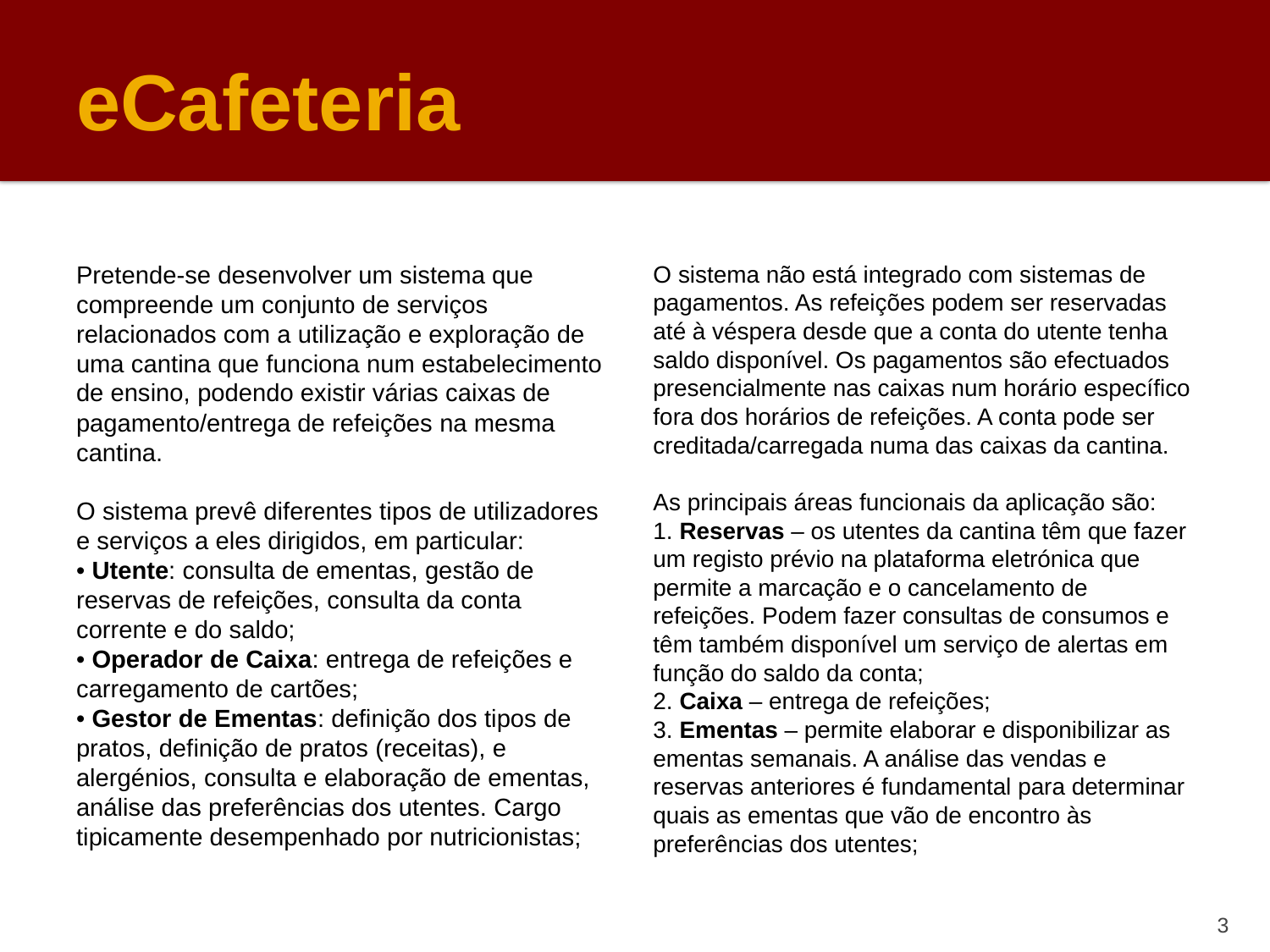

# eCafeteria
Pretende-se desenvolver um sistema que compreende um conjunto de serviços relacionados com a utilização e exploração de uma cantina que funciona num estabelecimento de ensino, podendo existir várias caixas de pagamento/entrega de refeições na mesma cantina.

O sistema prevê diferentes tipos de utilizadores e serviços a eles dirigidos, em particular:
• Utente: consulta de ementas, gestão de reservas de refeições, consulta da conta corrente e do saldo;
• Operador de Caixa: entrega de refeições e carregamento de cartões;
• Gestor de Ementas: definição dos tipos de pratos, definição de pratos (receitas), e alergénios, consulta e elaboração de ementas, análise das preferências dos utentes. Cargo tipicamente desempenhado por nutricionistas;

O sistema não está integrado com sistemas de pagamentos. As refeições podem ser reservadas até à véspera desde que a conta do utente tenha saldo disponível. Os pagamentos são efectuados presencialmente nas caixas num horário específico fora dos horários de refeições. A conta pode ser creditada/carregada numa das caixas da cantina.

As principais áreas funcionais da aplicação são:
1. Reservas – os utentes da cantina têm que fazer um registo prévio na plataforma eletrónica que permite a marcação e o cancelamento de refeições. Podem fazer consultas de consumos e têm também disponível um serviço de alertas em função do saldo da conta;
2. Caixa – entrega de refeições;
3. Ementas – permite elaborar e disponibilizar as ementas semanais. A análise das vendas e reservas anteriores é fundamental para determinar quais as ementas que vão de encontro às preferências dos utentes;

3